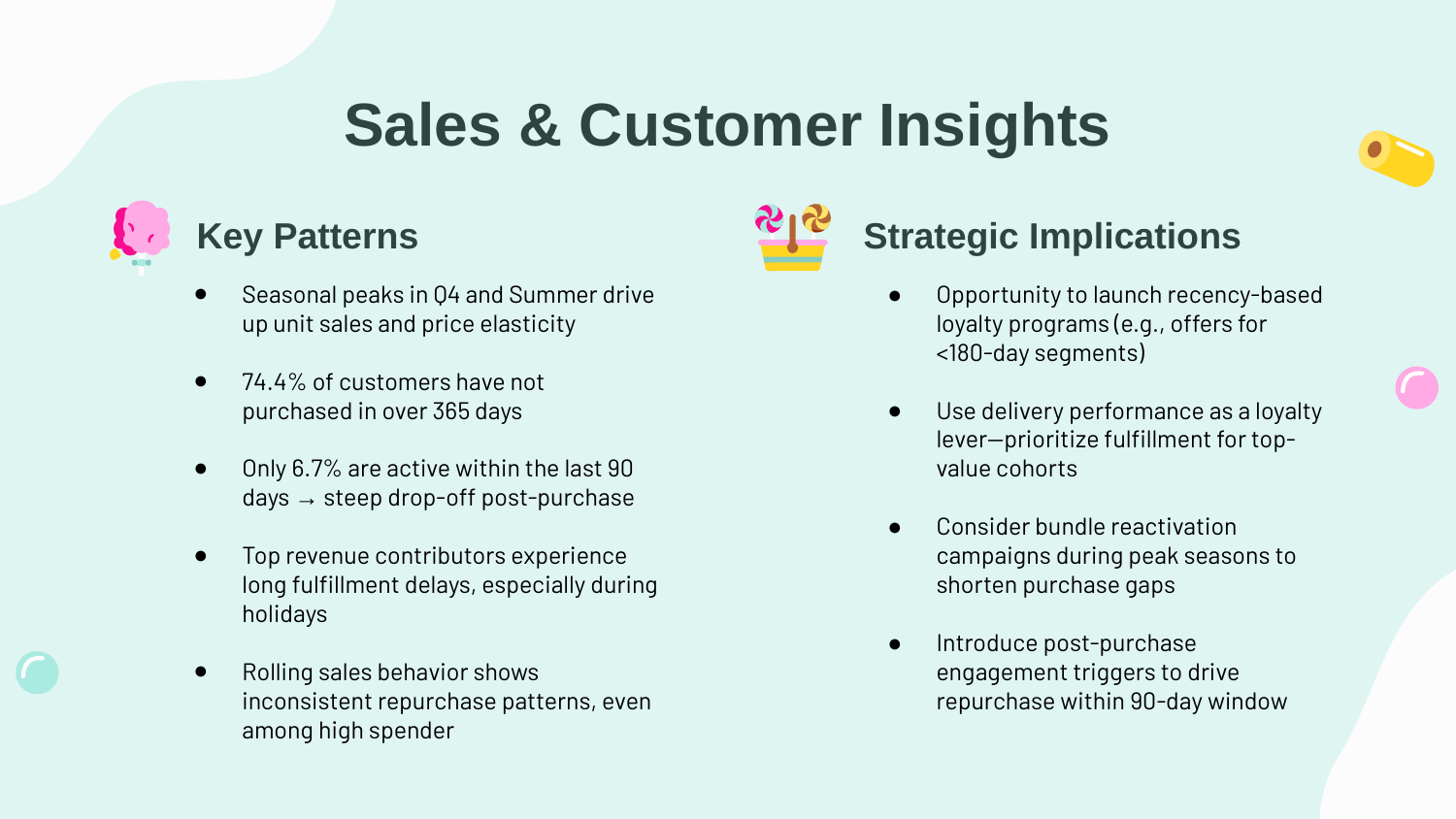

# Sales & Customer Insights

Key Patterns
Strategic Implications

Seasonal peaks in Q4 and Summer drive up unit sales and price elasticity
74.4% of customers have not purchased in over 365 days
Only 6.7% are active within the last 90 days → steep drop-off post-purchase
Top revenue contributors experience long fulfillment delays, especially during holidays
Rolling sales behavior shows inconsistent repurchase patterns, even among high spender

Opportunity to launch recency-based loyalty programs (e.g., offers for <180-day segments)
Use delivery performance as a loyalty lever—prioritize fulfillment for top-value cohorts
Consider bundle reactivation campaigns during peak seasons to shorten purchase gaps
Introduce post-purchase engagement triggers to drive repurchase within 90-day window